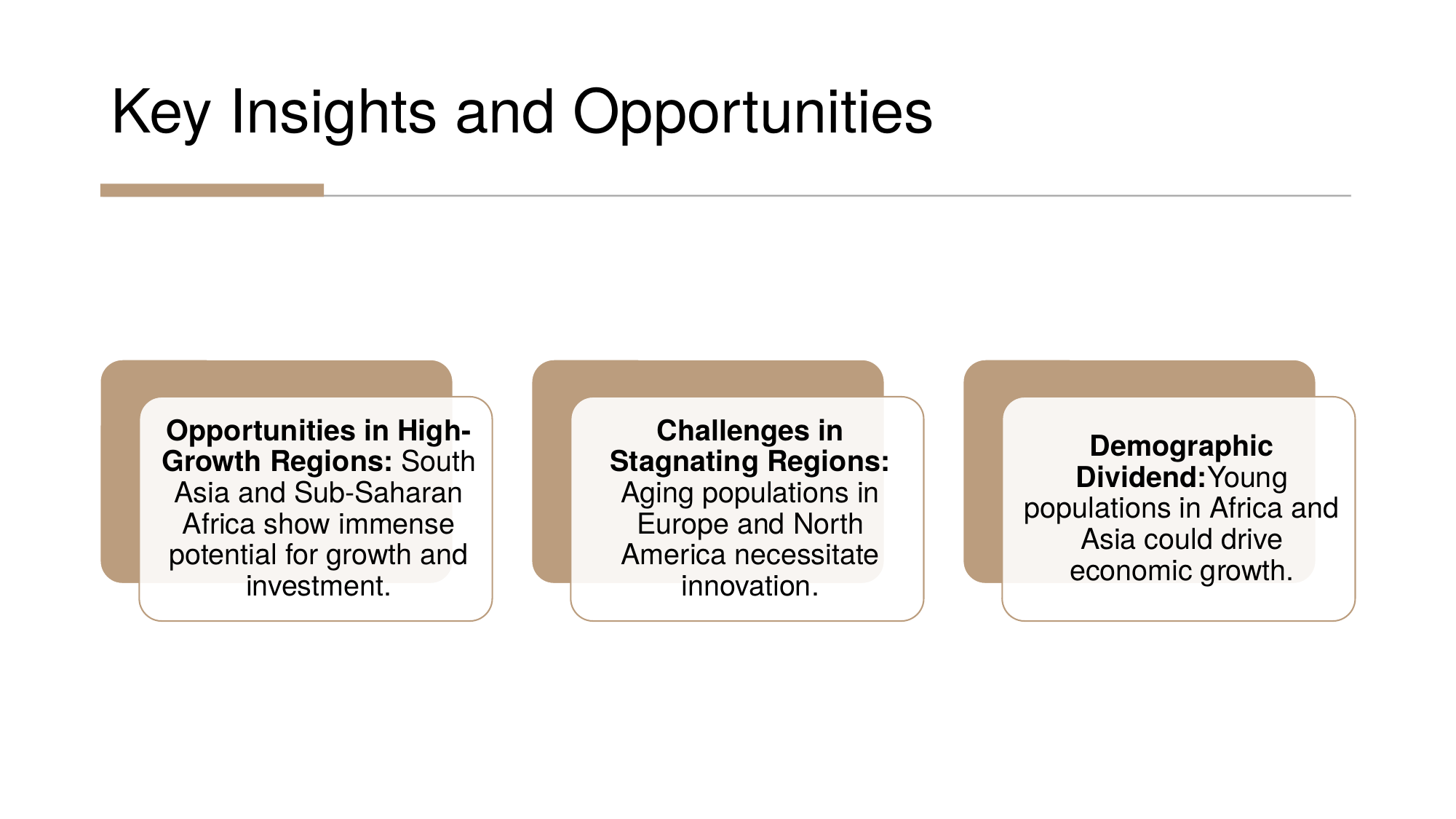

# Key Insights and Opportunities

Opportunities in High-Growth Regions: South Asia and Sub-Saharan Africa show immense potential for growth and investment.
Challenges in Stagnating Regions: Aging populations in Europe and North America necessitate innovation.
Demographic Dividend:Young populations in Africa and Asia could drive economic growth.